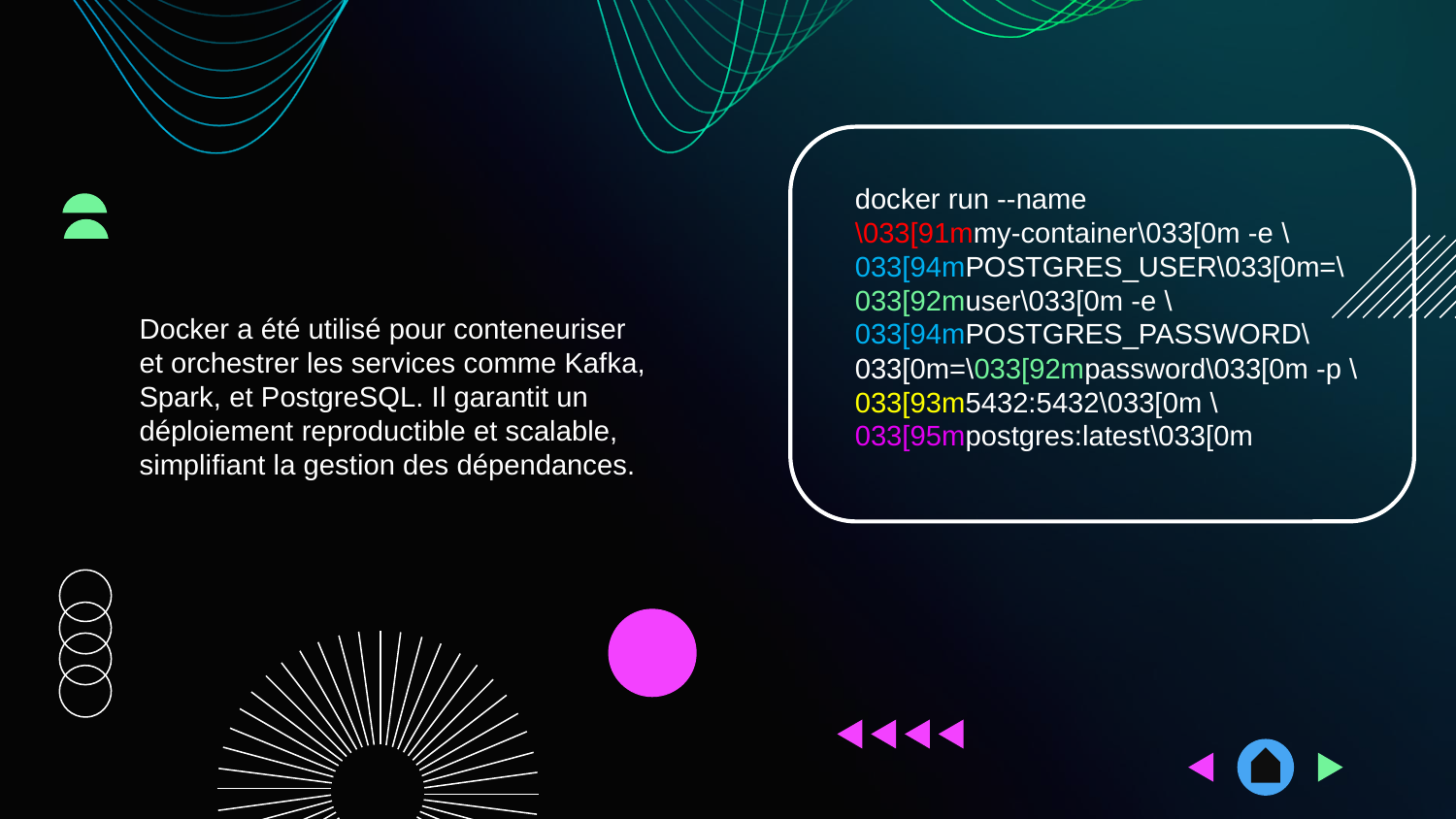

docker run --name
\033[91mmy-container\033[0m -e \
033[94mPOSTGRES_USER\033[0m=\033[92muser\033[0m -e \033[94mPOSTGRES_PASSWORD\033[0m=\033[92mpassword\033[0m -p \033[93m5432:5432\033[0m \033[95mpostgres:latest\033[0m
Docker a été utilisé pour conteneuriser et orchestrer les services comme Kafka, Spark, et PostgreSQL. Il garantit un déploiement reproductible et scalable, simplifiant la gestion des dépendances.